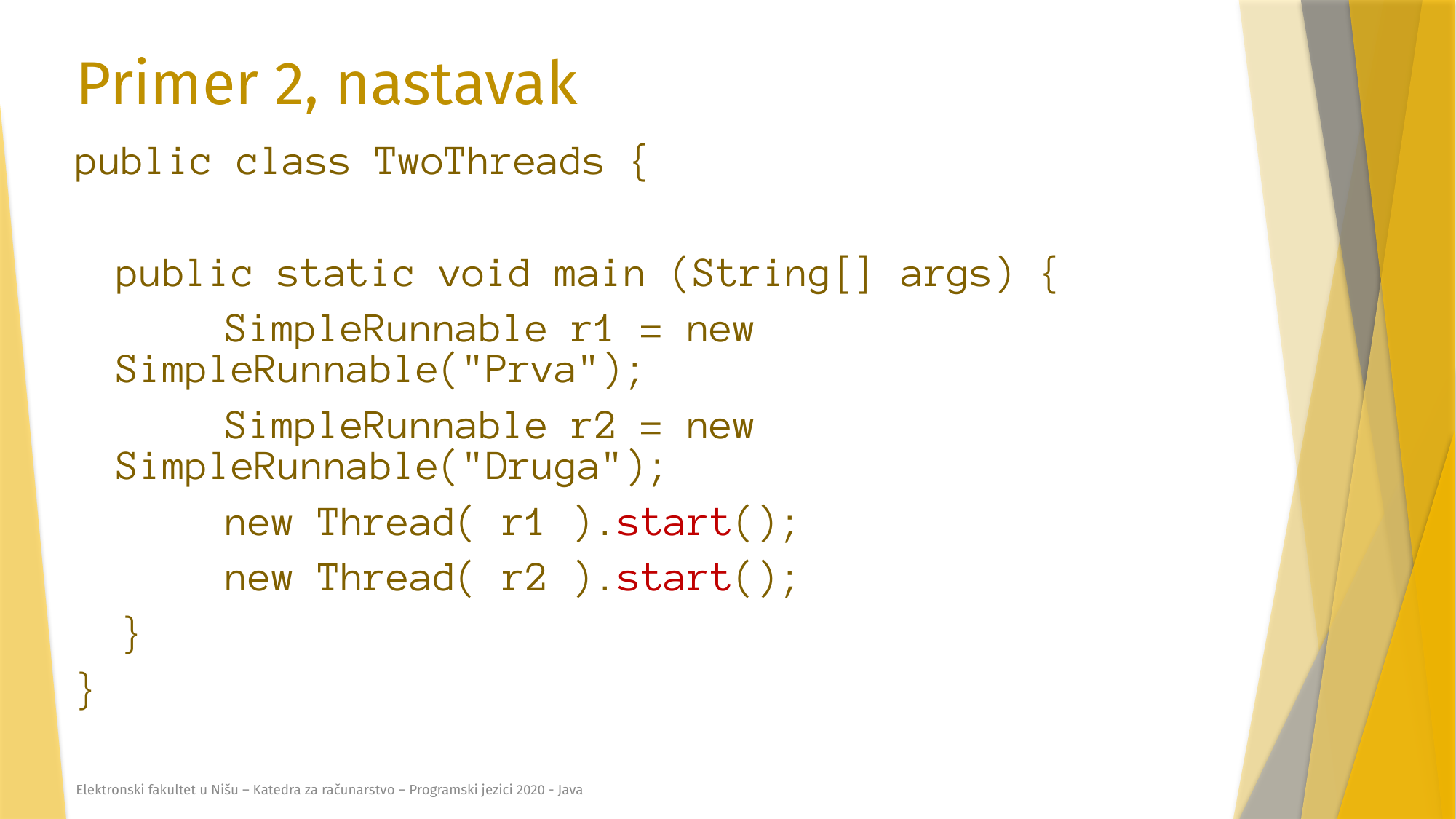

# Primer 2, nastavak
public class TwoThreads {

	public static void main (String[] args) {
		SimpleRunnable r1 = new SimpleRunnable("Prva");
 		SimpleRunnable r2 = new SimpleRunnable("Druga");
		new Thread( r1 ).start();
		new Thread( r2 ).start();
  }
}

Elektronski fakultet u Nišu – Katedra za računarstvo – Programski jezici 2020 - Java